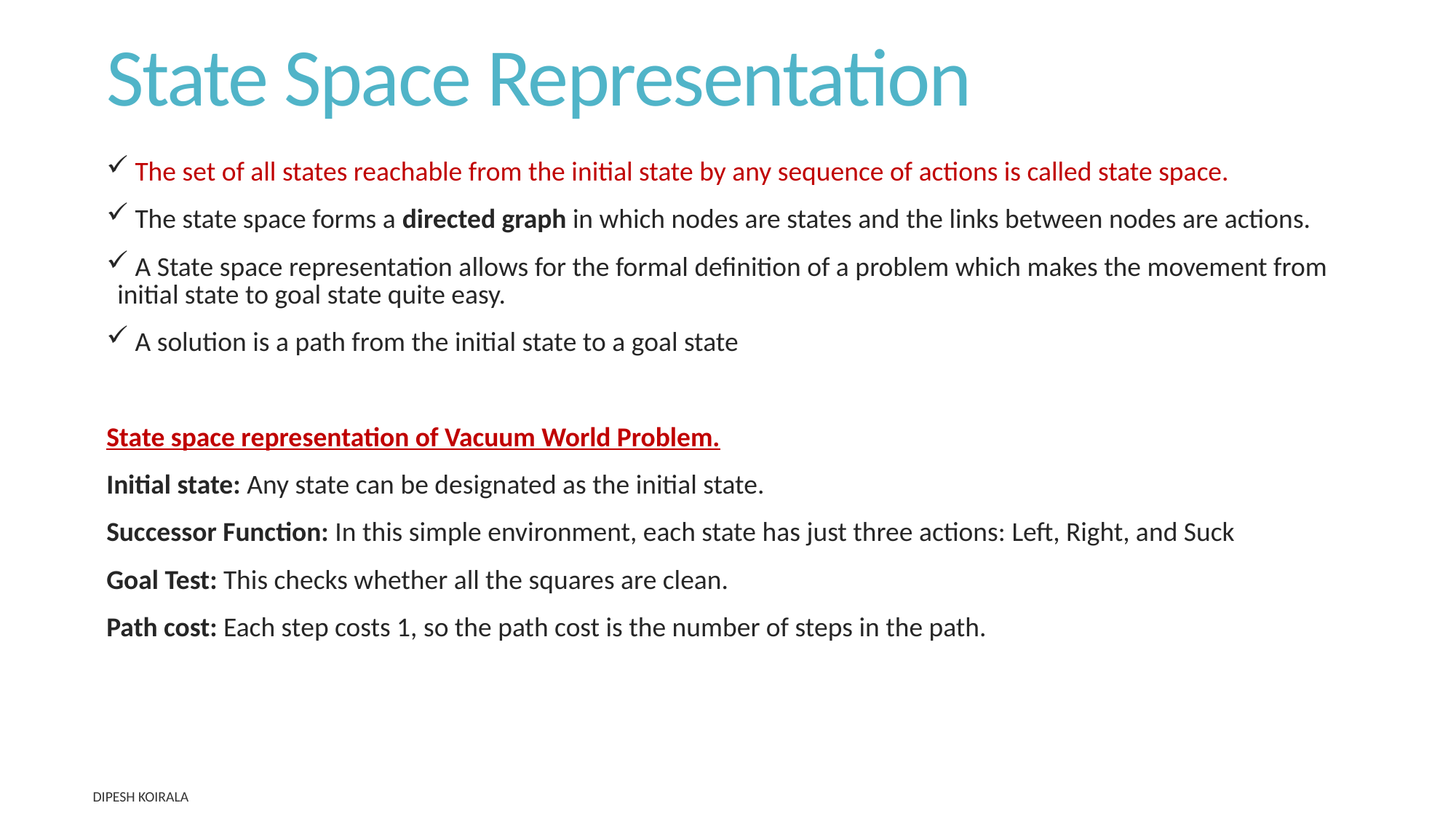

# State Space Representation
 The set of all states reachable from the initial state by any sequence of actions is called state space.
 The state space forms a directed graph in which nodes are states and the links between nodes are actions.
 A State space representation allows for the formal definition of a problem which makes the movement from initial state to goal state quite easy.
 A solution is a path from the initial state to a goal state

State space representation of Vacuum World Problem.
Initial state: Any state can be designated as the initial state.
Successor Function: In this simple environment, each state has just three actions: Left, Right, and Suck
Goal Test: This checks whether all the squares are clean.
Path cost: Each step costs 1, so the path cost is the number of steps in the path.
Dipesh Koirala